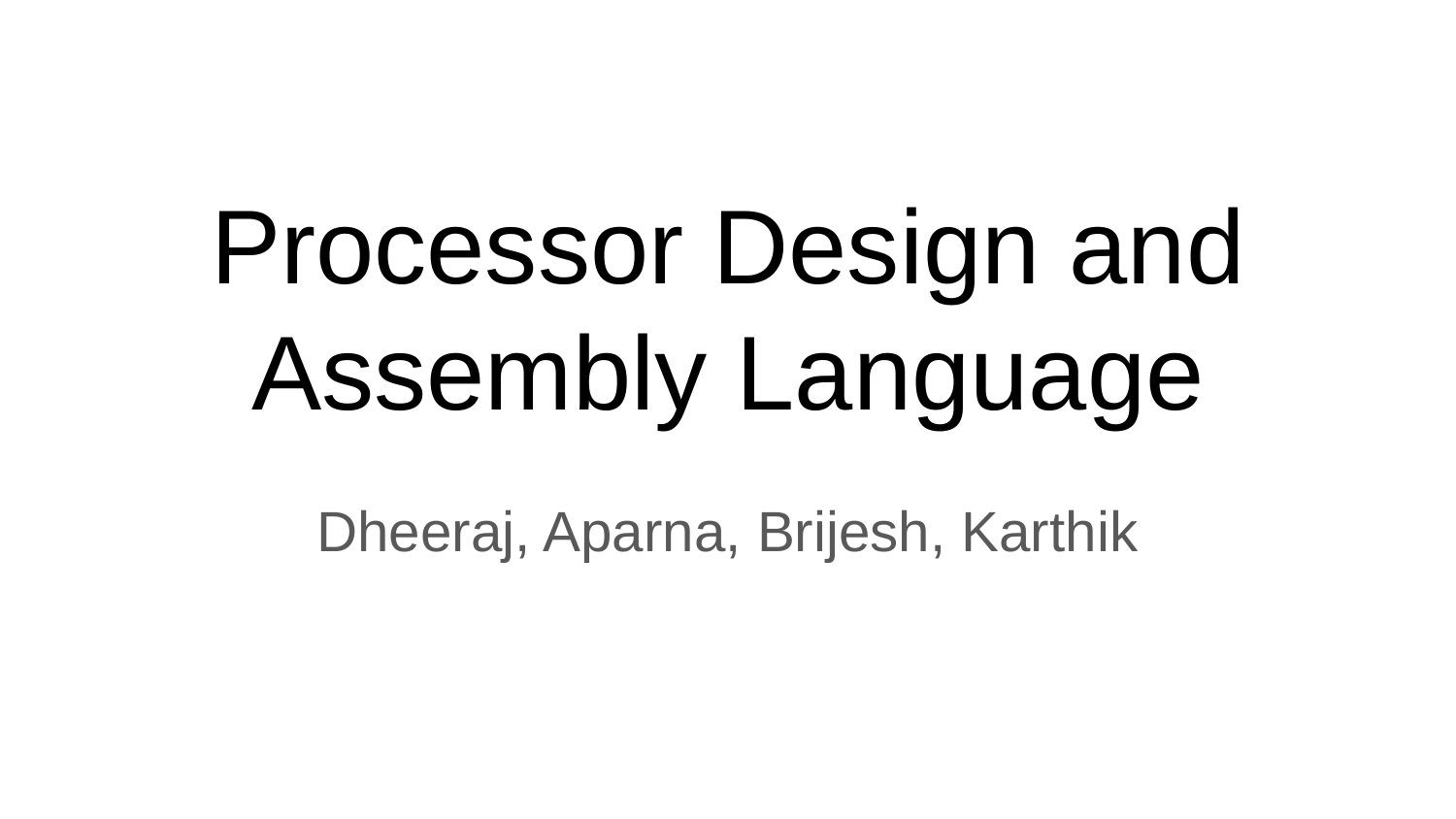

# Processor Design and Assembly Language
Dheeraj, Aparna, Brijesh, Karthik